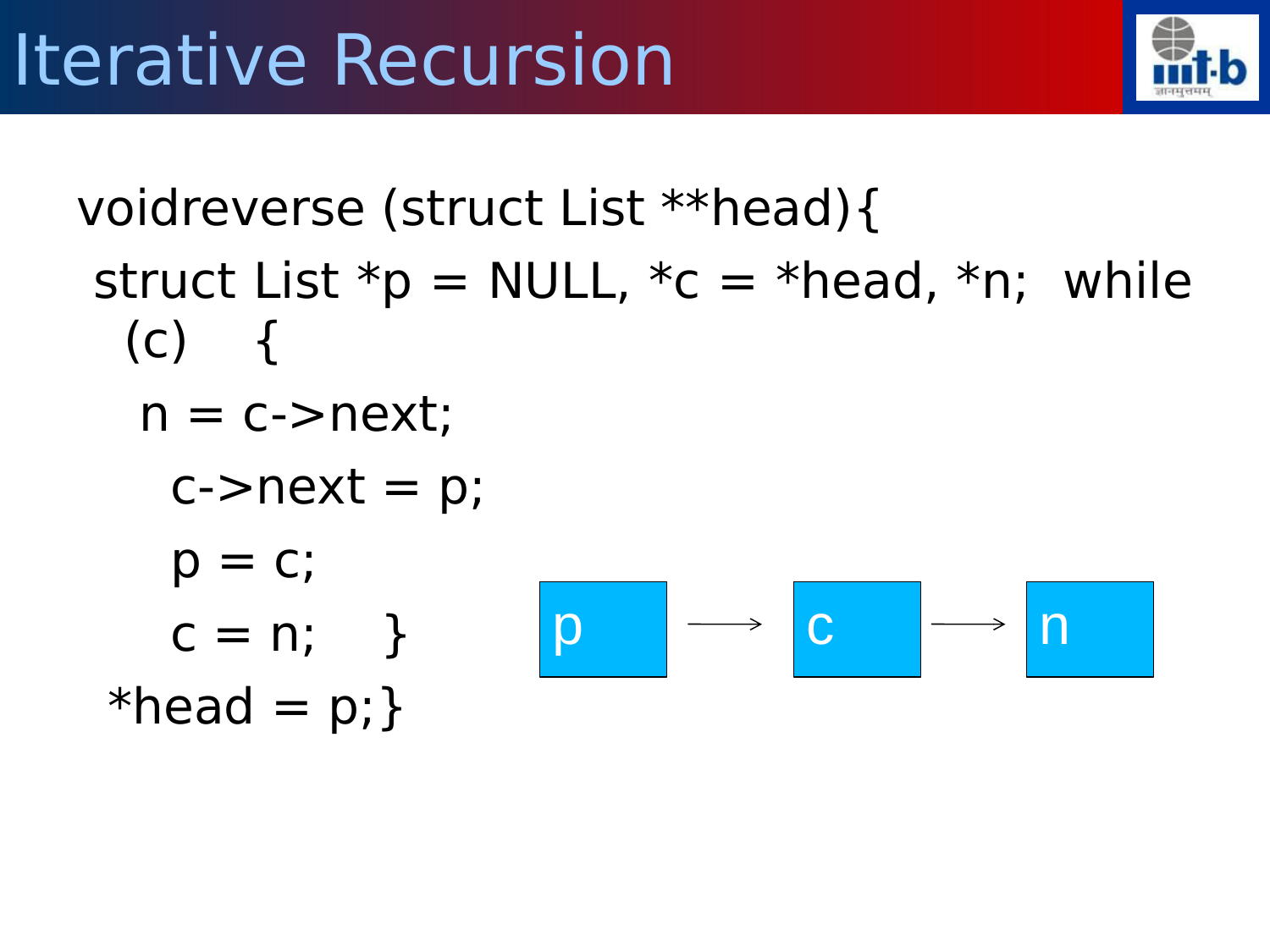

Iterative Recursion
voidreverse (struct List **head){
 struct List *p = NULL, *c = *head, *n;  while (c)    {
    n = c->next;
      c->next = p;
      p = c;
      c = n;    }
  *head = p;}
p
c
n